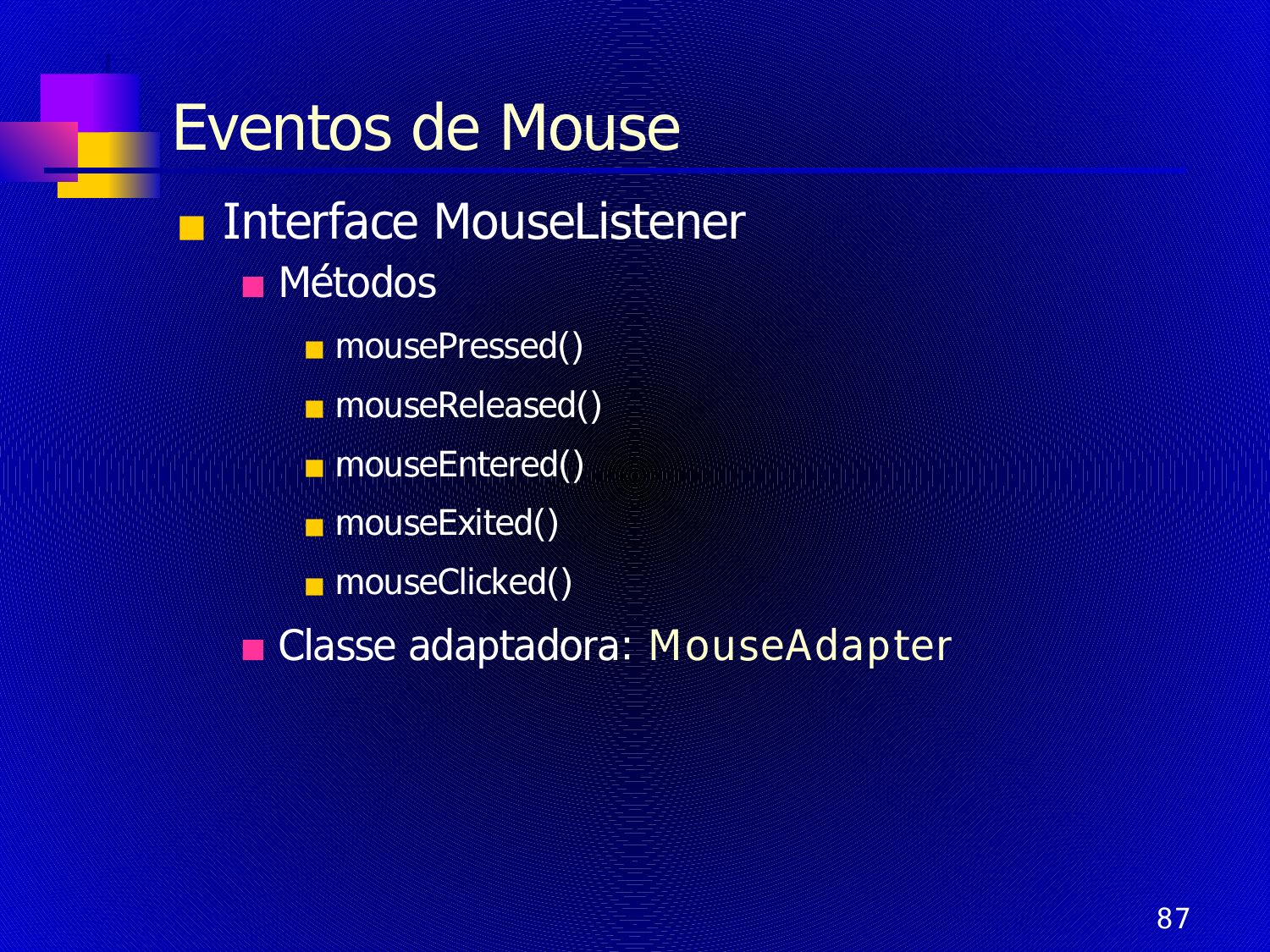

Eventos de Mouse
Interface MouseListener
Métodos
mousePressed()
mouseReleased()
mouseEntered()
mouseExited()
mouseClicked()
Classe adaptadora: MouseAdapter
87